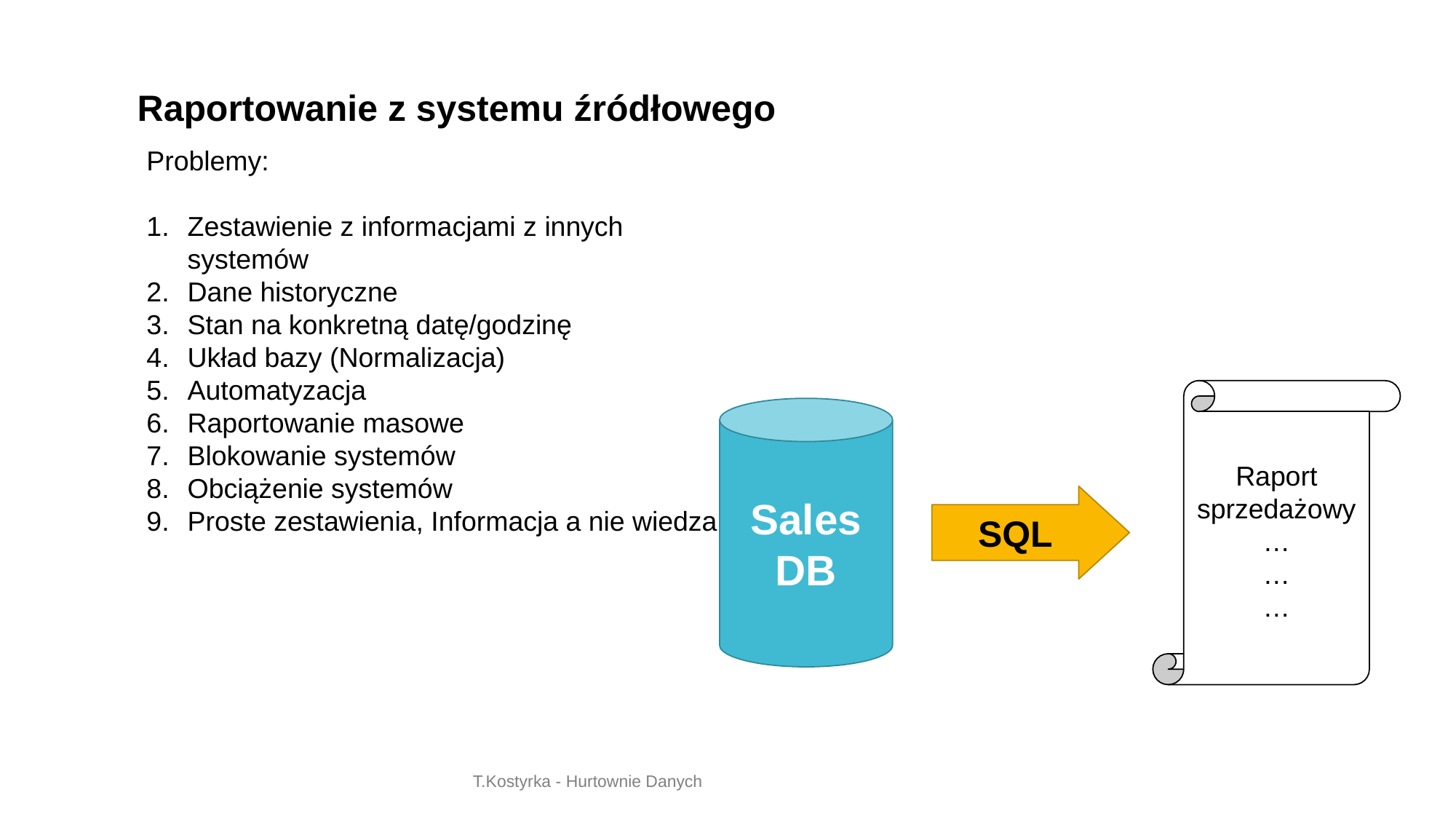

Raportowanie z systemu źródłowego
Problemy:

Zestawienie z informacjami z innych systemów
Dane historyczne
Stan na konkretną datę/godzinę
Układ bazy (Normalizacja)
Automatyzacja
Raportowanie masowe
Blokowanie systemów
Obciążenie systemów
Proste zestawienia, Informacja a nie wiedza
Raport sprzedażowy
…
…
…
Sales DB
SQL
T.Kostyrka - Hurtownie Danych